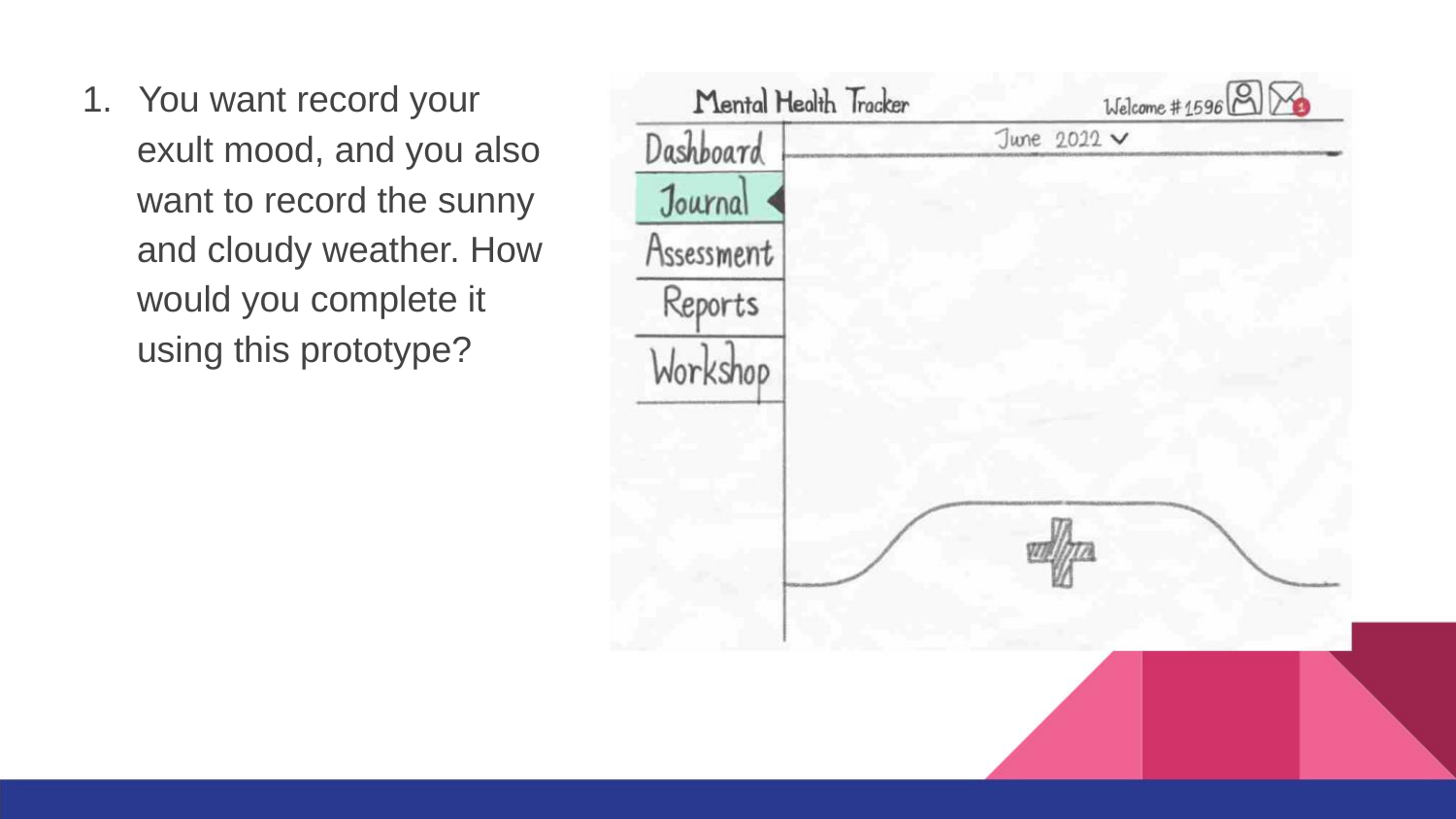

1. You want record your
exult mood, and you also
want to record the sunny
and cloudy weather. How
would you complete it
using this prototype?